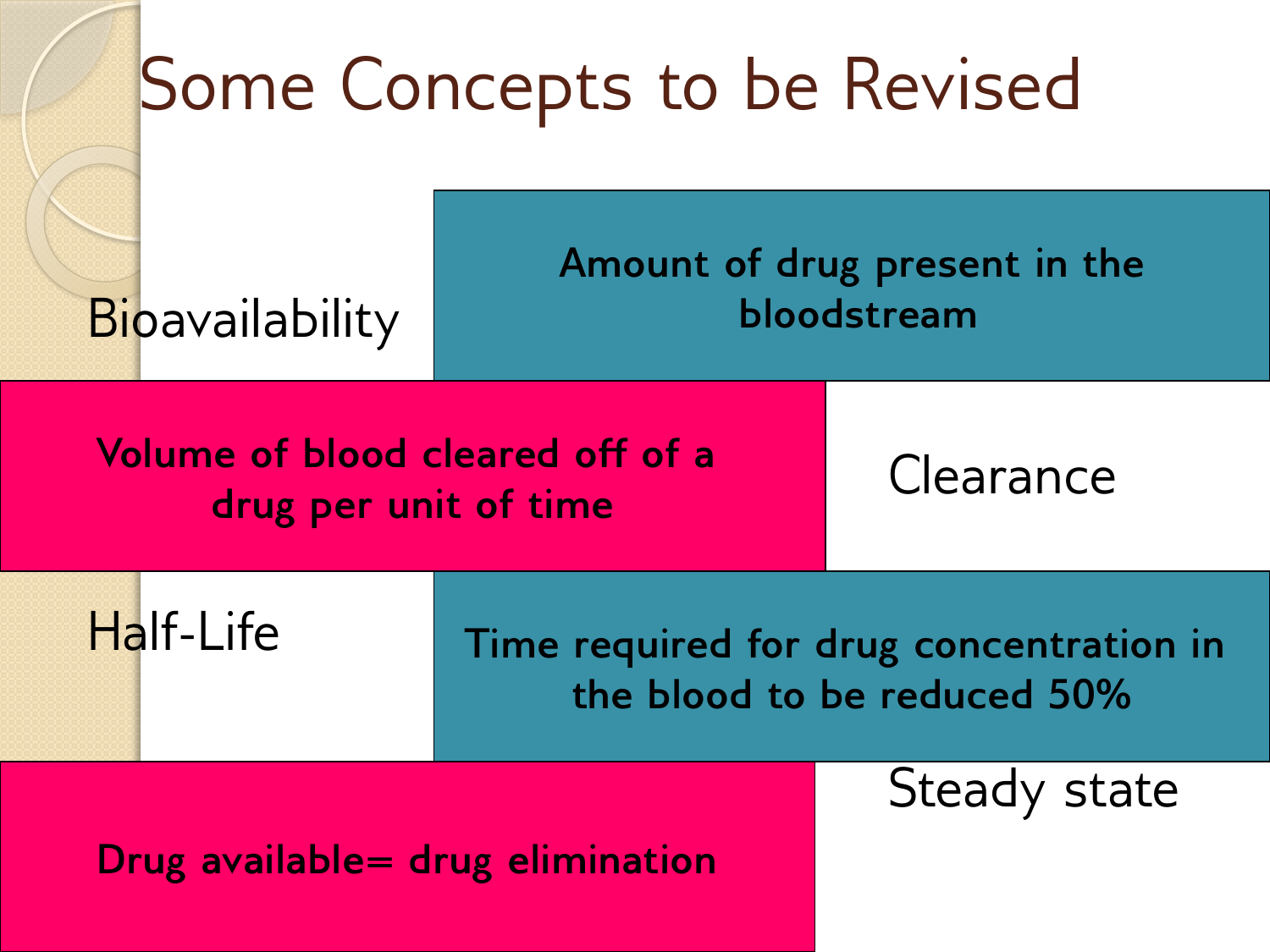

# Some Concepts to be Revised
Amount of drug present in the
 bloodstream
Bioavailability

							Clearance

Half-Life

							Steady state
							Concentration
Volume of blood cleared off of a
drug per unit of time
Time required for drug concentration in
the blood to be reduced 50%
Drug available= drug elimination